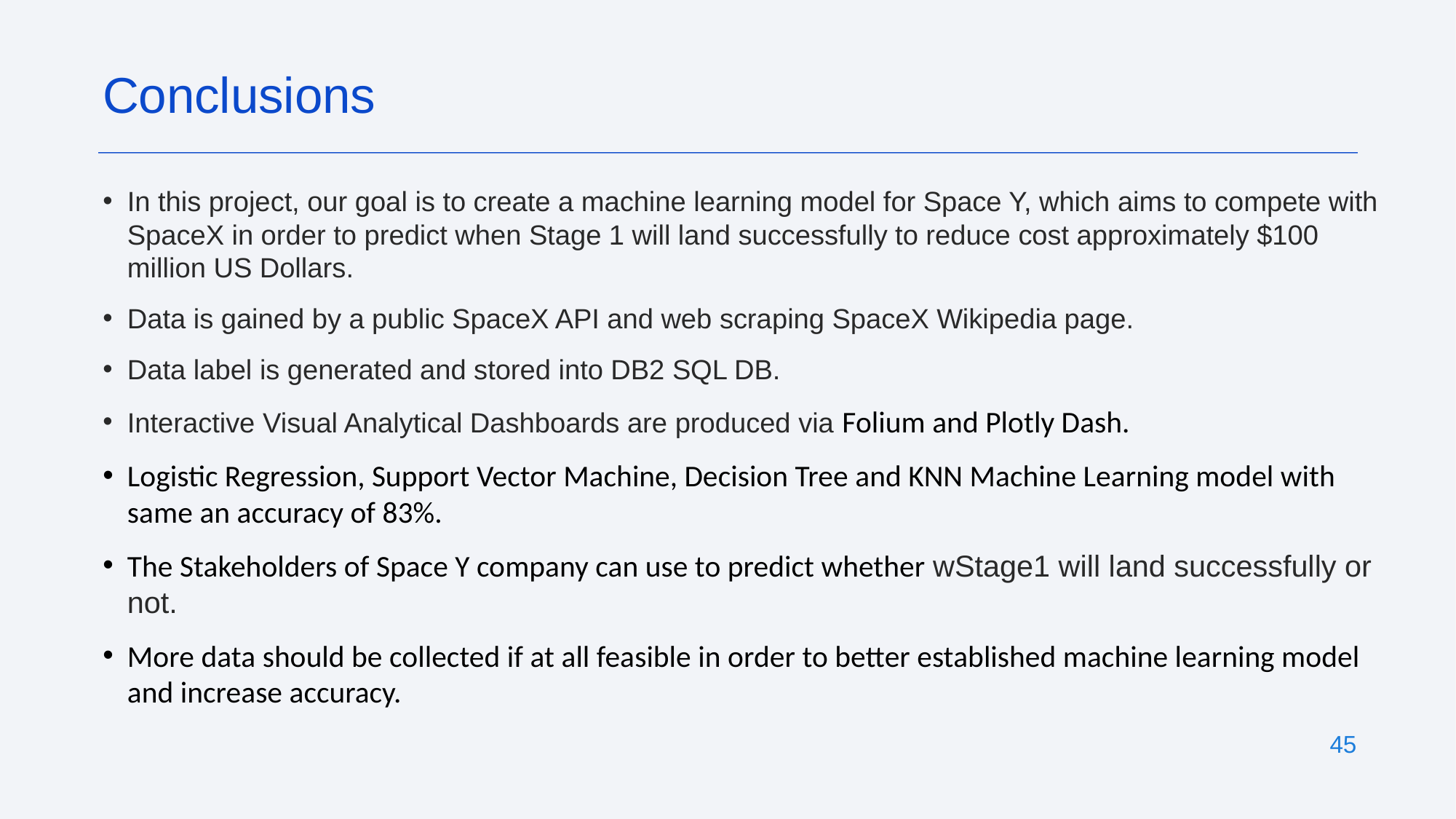

Conclusions

In this project, our goal is to create a machine learning model for Space Y, which aims to compete with SpaceX in order to predict when Stage 1 will land successfully to reduce cost approximately $100 million US Dollars.
Data is gained by a public SpaceX API and web scraping SpaceX Wikipedia page.
Data label is generated and stored into DB2 SQL DB.
Interactive Visual Analytical Dashboards are produced via Folium and Plotly Dash.
Logistic Regression, Support Vector Machine, Decision Tree and KNN Machine Learning model with same an accuracy of 83%.
The Stakeholders of Space Y company can use to predict whether wStage1 will land successfully or not.
More data should be collected if at all feasible in order to better established machine learning model and increase accuracy.

45